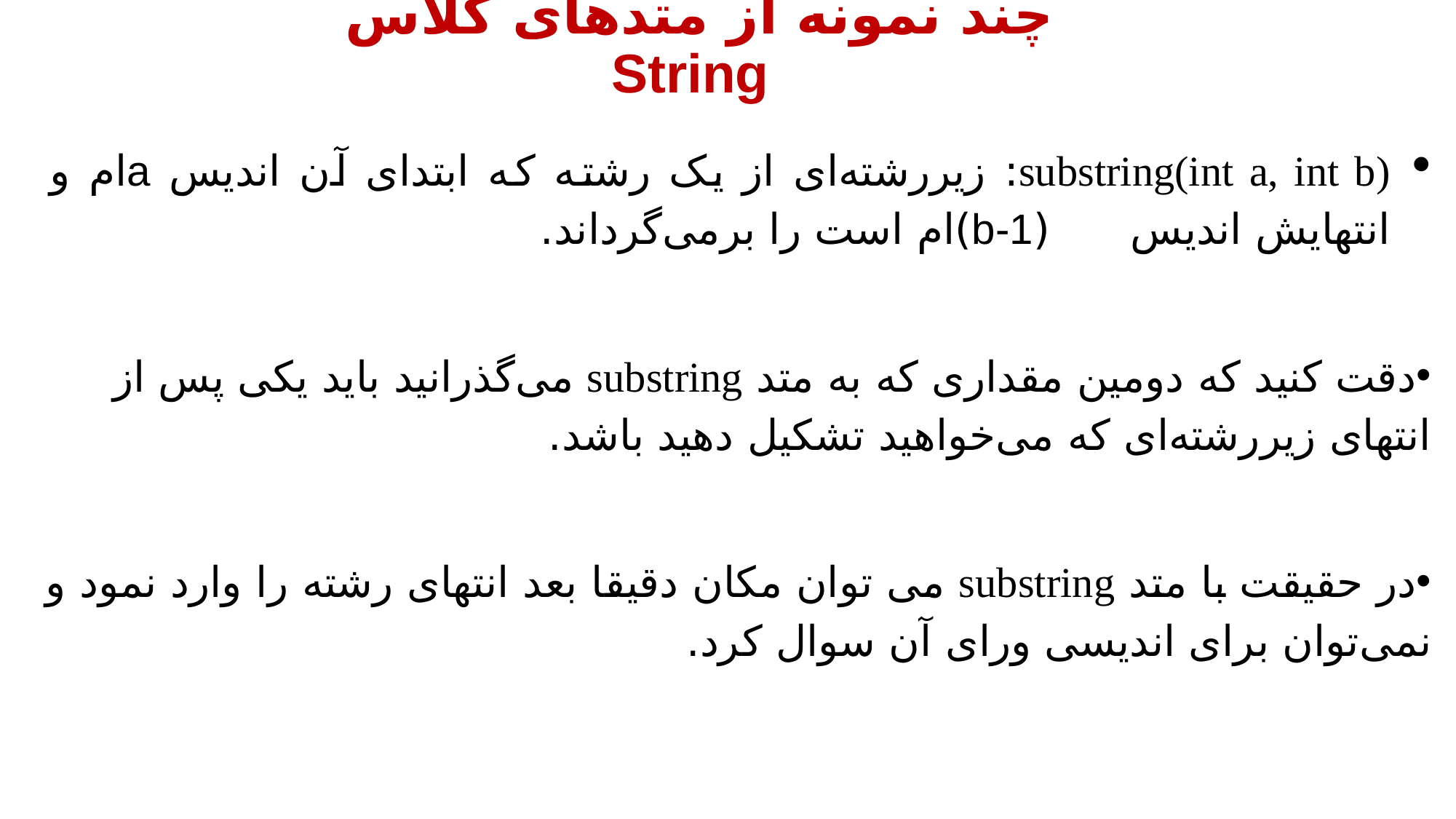

چند نمونه از متدهای کلاس  String
substring(int a, int b): زیررشته‌ای از یک رشته که ابتدای آن اندیس aام و انتهایش اندیس      (b-1)ام است را برمی‌گرداند.

دقت کنید که دومین مقداری که به متد substring می‌گذرانید باید یکی پس از انتهای زیررشته‌ای که می‌خواهید تشکیل دهید باشد.

در حقیقت با متد substring می توان مکان دقیقا بعد انتهای رشته را وارد نمود و نمی‌توان برای اندیسی ورای آن سوال کرد.